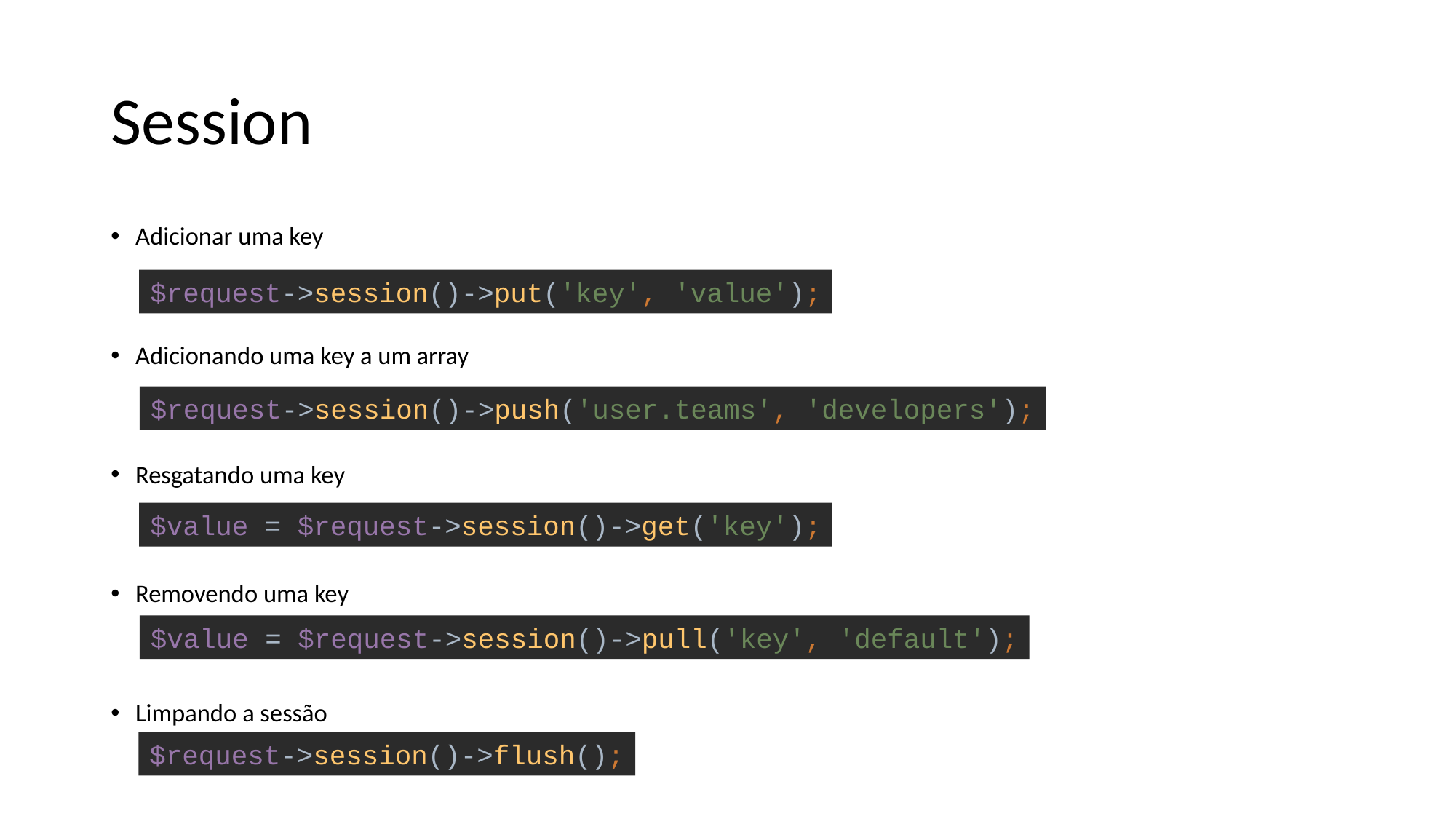

# Session
Adicionar uma key

Adicionando uma key a um array

Resgatando uma key

Removendo uma key

Limpando a sessão
$request->session()->put('key', 'value');
$request->session()->push('user.teams', 'developers');
$value = $request->session()->get('key');
$value = $request->session()->pull('key', 'default');
$request->session()->flush();